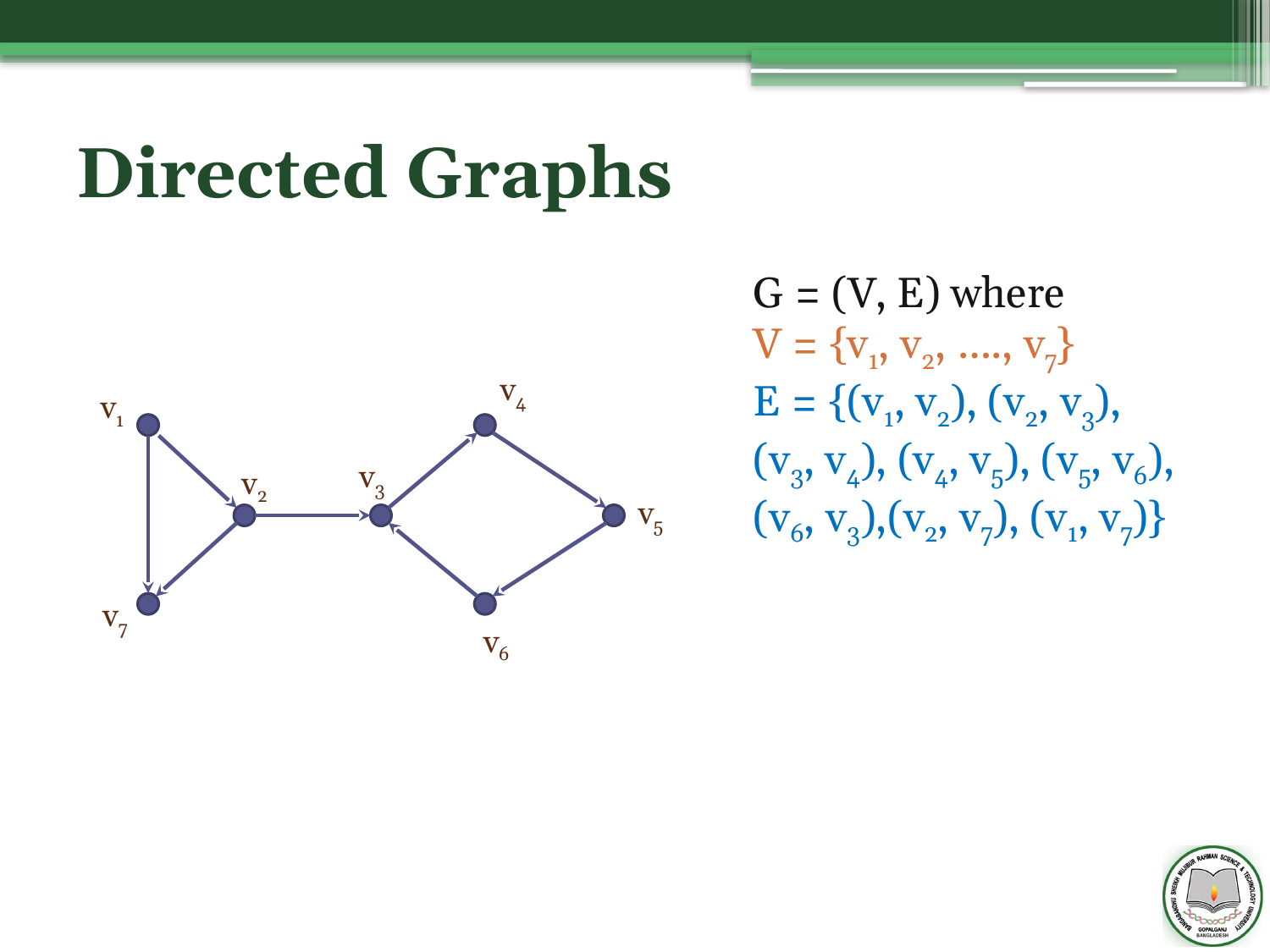

# Directed Graphs
G = (V, E) where
V = {v1, v2, …., v7}
E = {(v1, v2), (v2, v3),
(v3, v4), (v4, v5), (v5, v6), (v6, v3),(v2, v7), (v1, v7)}
v4
v1

v3
v2
v5

v7

v6